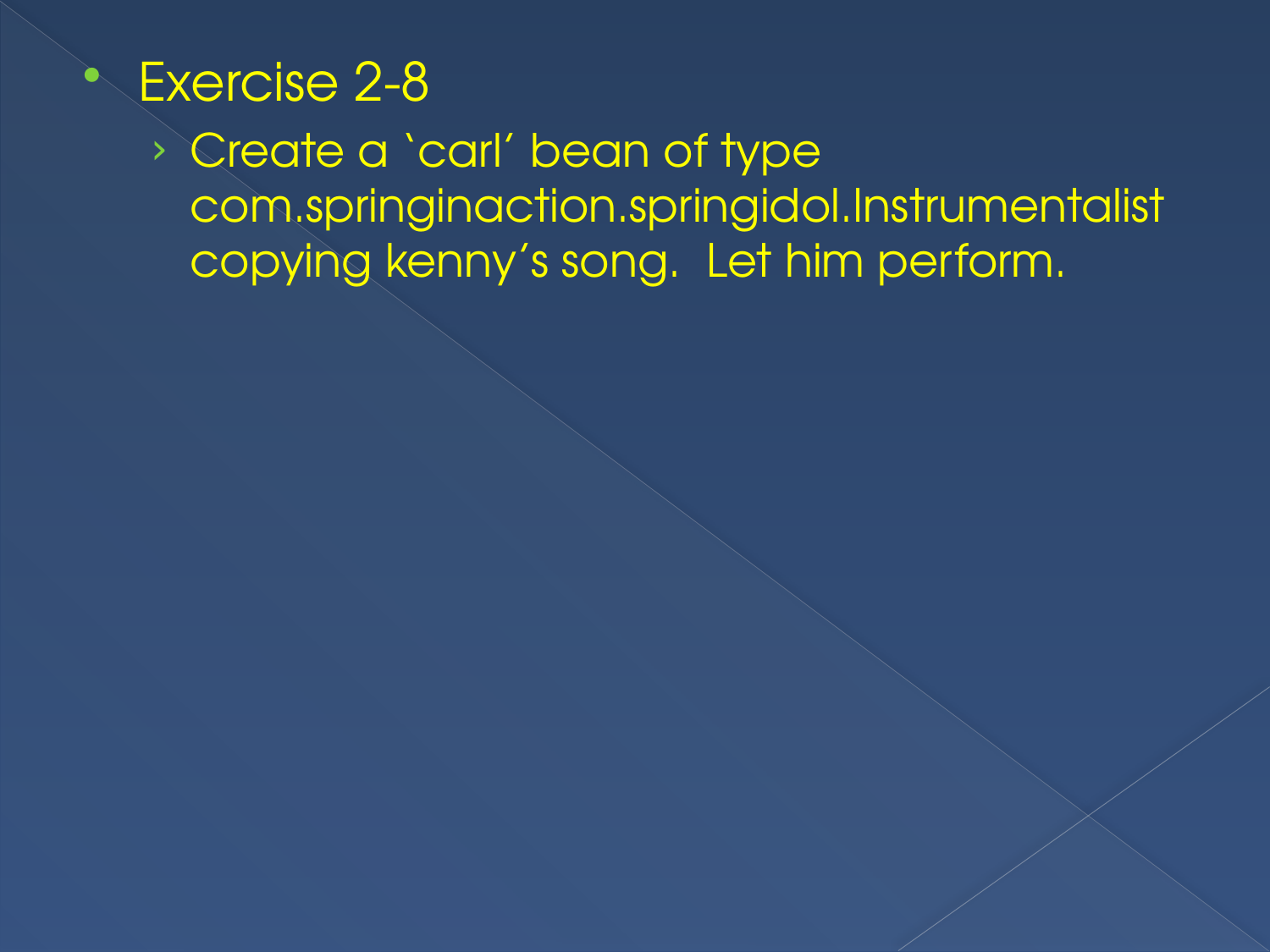

Exercise 2-8
Create a ‘carl’ bean of type com.springinaction.springidol.Instrumentalist  copying kenny’s song.  Let him perform.